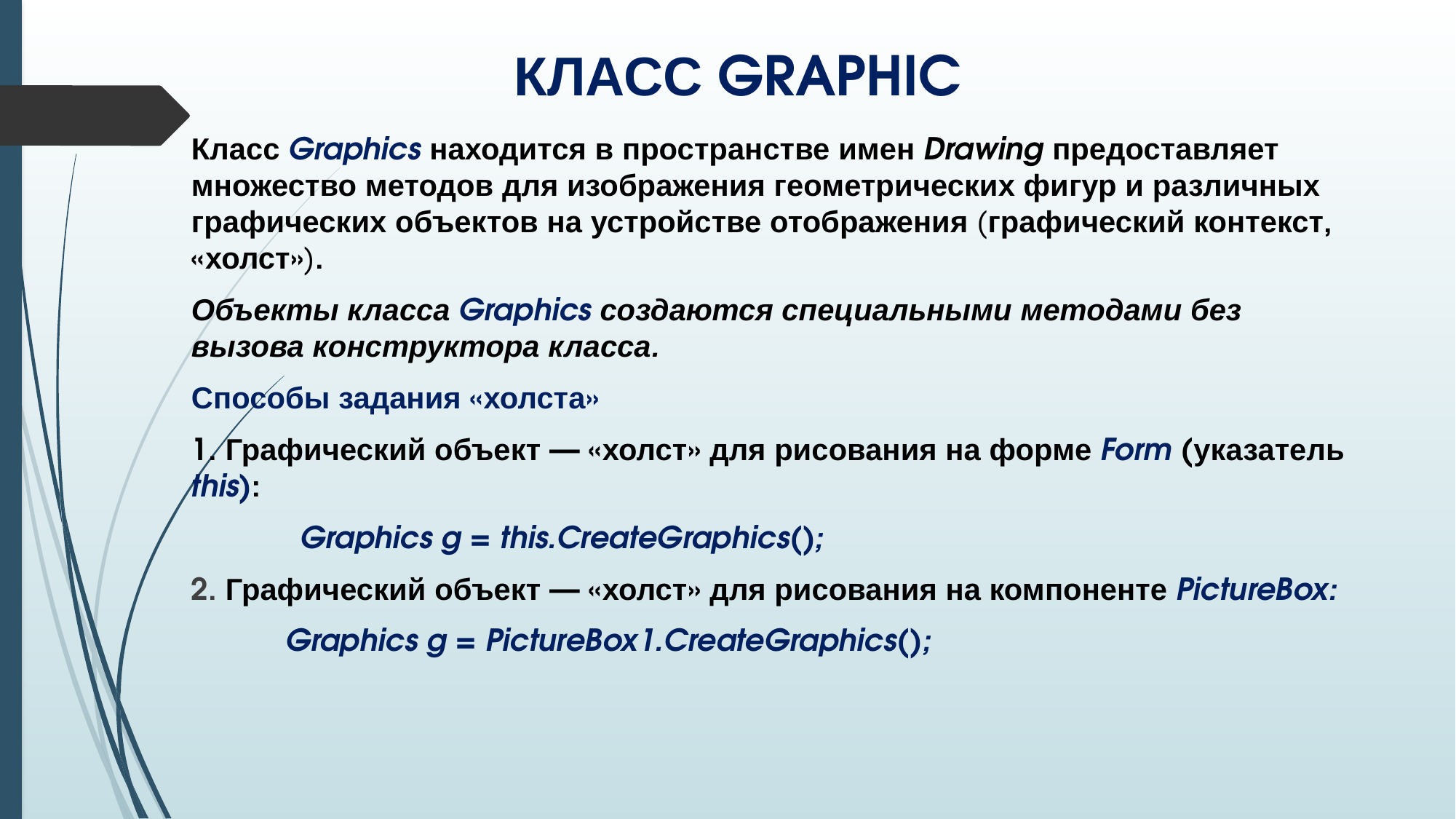

# КЛАСС GRAPHIC
Класс Graphics находится в пространстве имен Drawing предоставляет множество методов для изображения геометрических фигур и различных графических объектов на устройстве отображения (графический контекст, «холст»).
Объекты класса Graphics создаются специальными методами без вызова конструктора класса.
Способы задания «холста»
1. Графический объект — «холст» для рисования на форме Form (указатель this):
             Graphics g = this.CreateGraphics();
2. Графический объект — «холст» для рисования на компоненте PictureBox:
 Graphics g = PictureBox1.CreateGraphics();